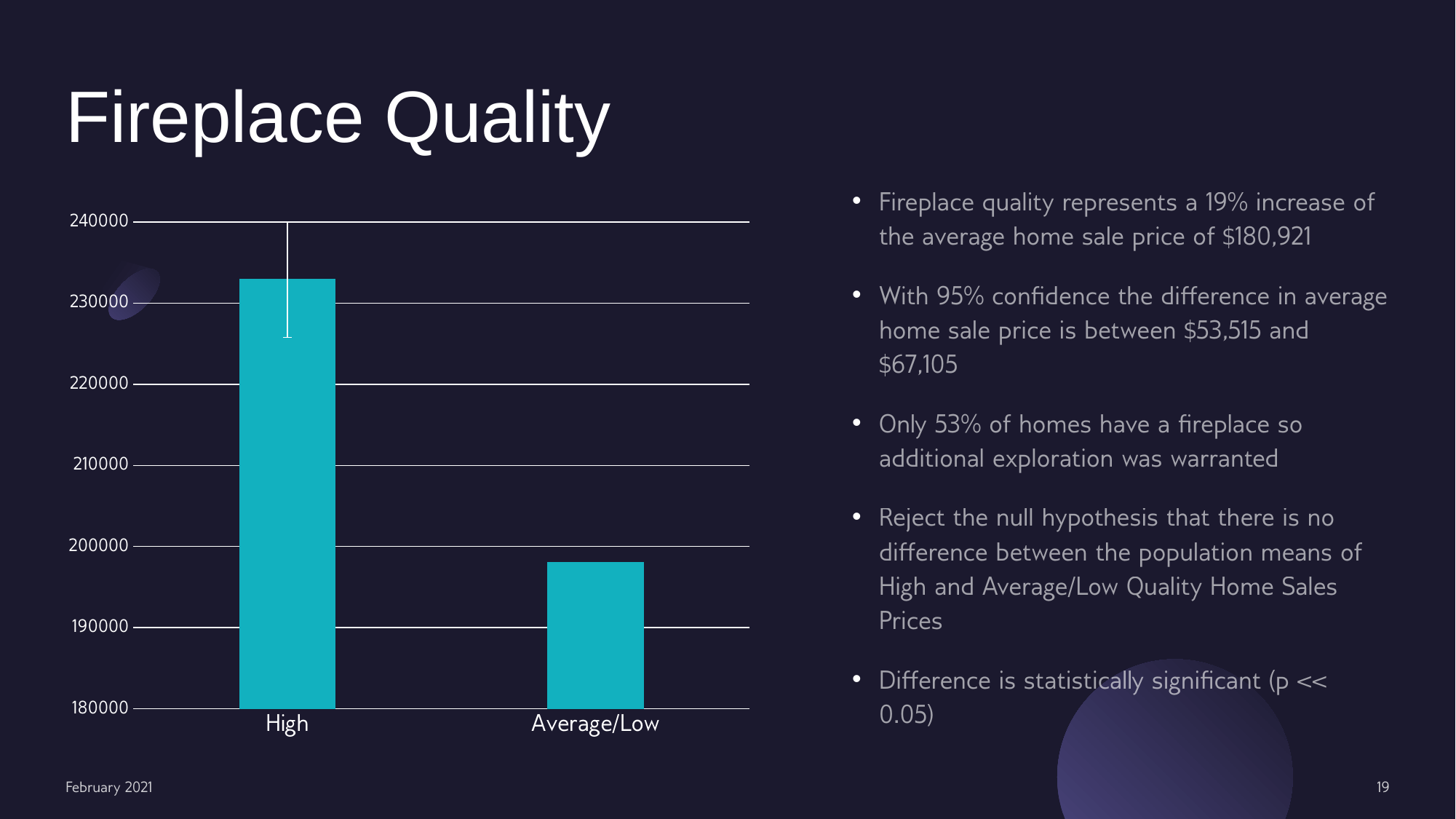

# Fireplace Quality
Fireplace quality represents a 19% increase of the average home sale price of $180,921
With 95% confidence the difference in average home sale price is between $53,515 and $67,105
Only 53% of homes have a fireplace so additional exploration was warranted
Reject the null hypothesis that there is no difference between the population means of High and Average/Low Quality Home Sales Prices
Difference is statistically significant (p << 0.05)

### Chart

| Category |  |
|---|---|
| High | 232966.92574257427 |
| Average/Low | 198108.15573770492 |

February 2021
19